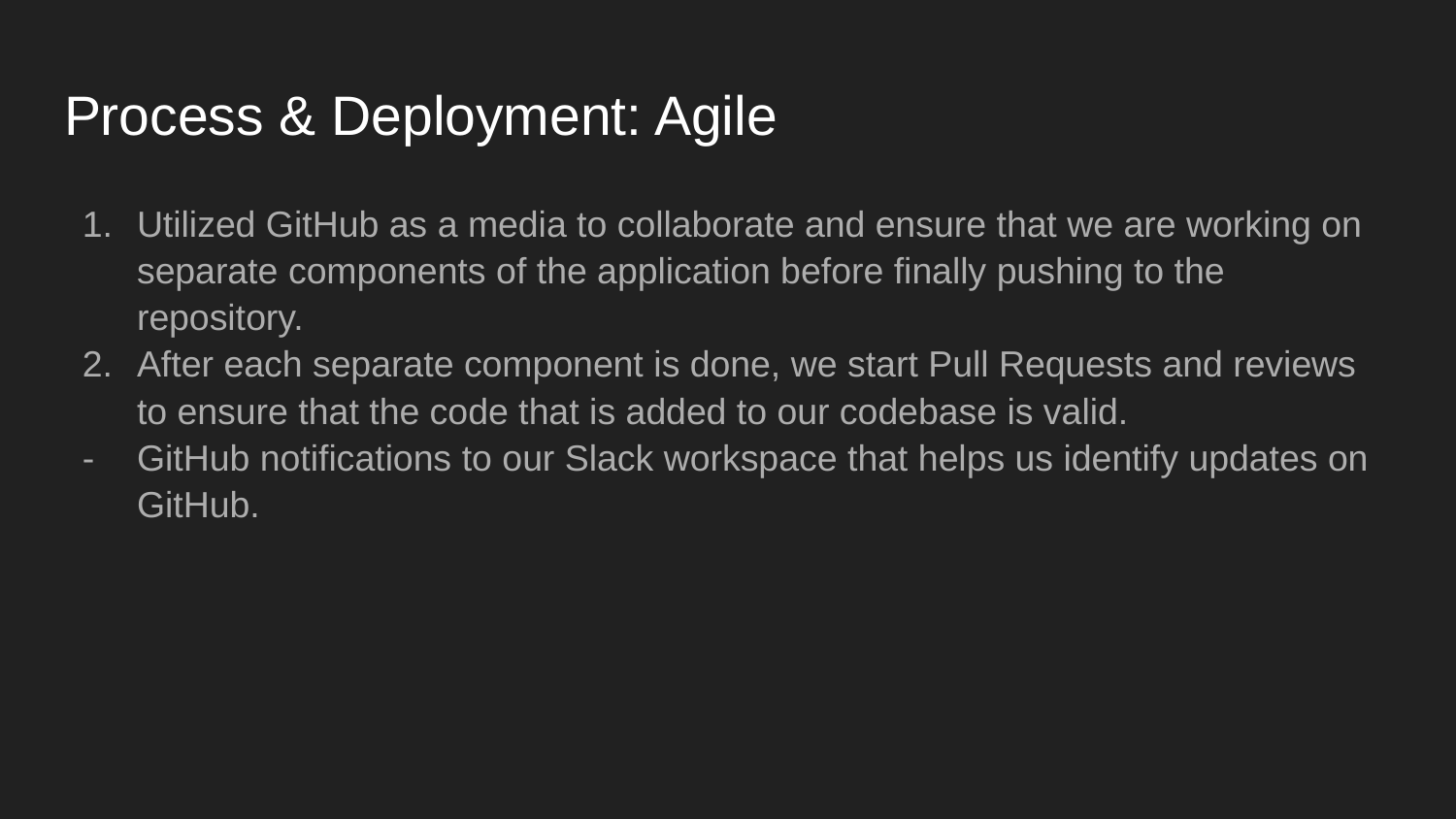

# Process & Deployment: Agile

Utilized GitHub as a media to collaborate and ensure that we are working on separate components of the application before finally pushing to the repository.
After each separate component is done, we start Pull Requests and reviews to ensure that the code that is added to our codebase is valid.
GitHub notifications to our Slack workspace that helps us identify updates on GitHub.